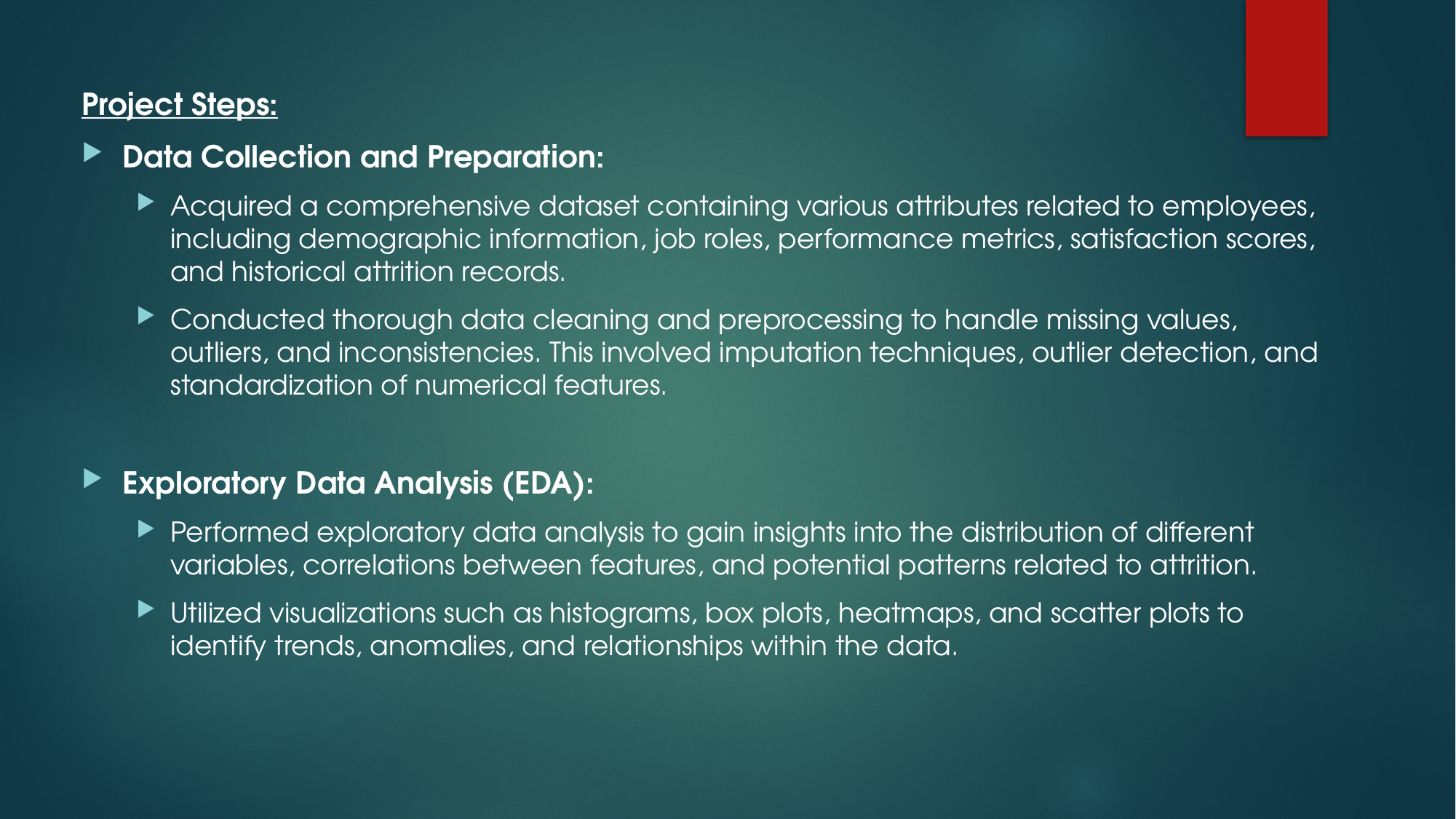

Project Steps:
Data Collection and Preparation:
Acquired a comprehensive dataset containing various attributes related to employees, including demographic information, job roles, performance metrics, satisfaction scores, and historical attrition records.
Conducted thorough data cleaning and preprocessing to handle missing values, outliers, and inconsistencies. This involved imputation techniques, outlier detection, and standardization of numerical features.

Exploratory Data Analysis (EDA):
Performed exploratory data analysis to gain insights into the distribution of different variables, correlations between features, and potential patterns related to attrition.
Utilized visualizations such as histograms, box plots, heatmaps, and scatter plots to identify trends, anomalies, and relationships within the data.